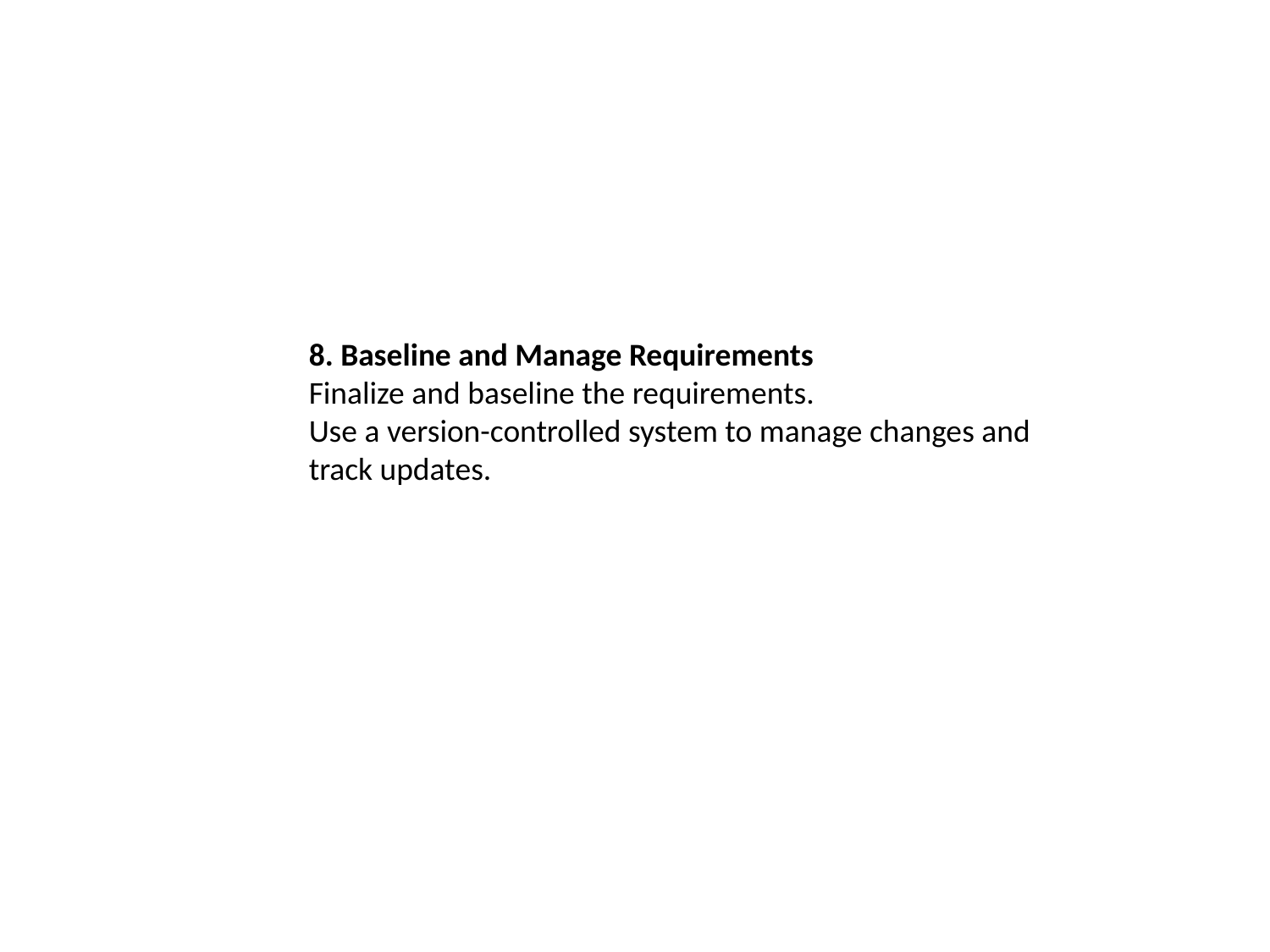

8. Baseline and Manage Requirements
Finalize and baseline the requirements.
Use a version-controlled system to manage changes and track updates.